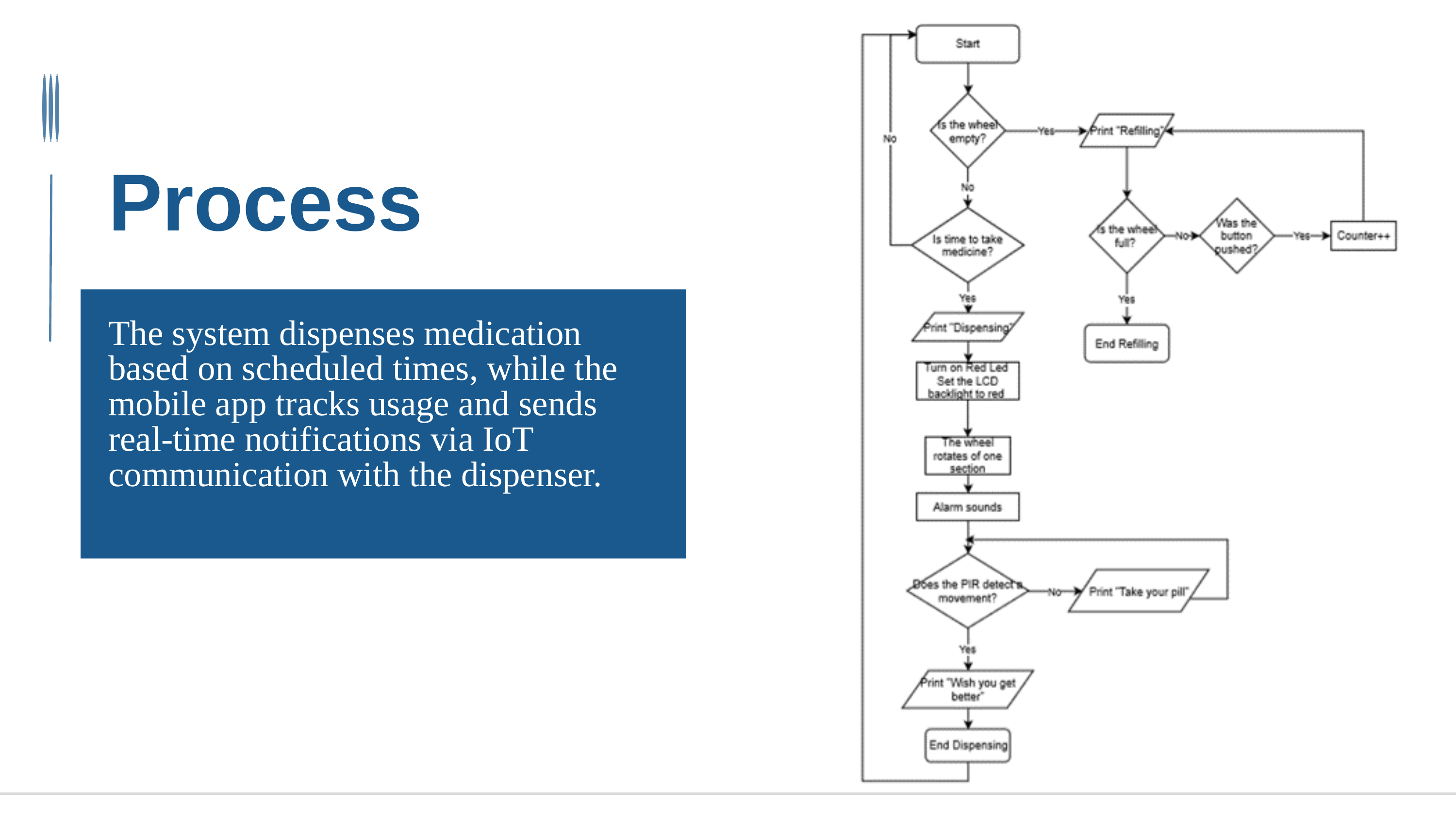

Process

The system dispenses medication based on scheduled times, while the mobile app tracks usage and sends real-time notifications via IoT communication with the dispenser.